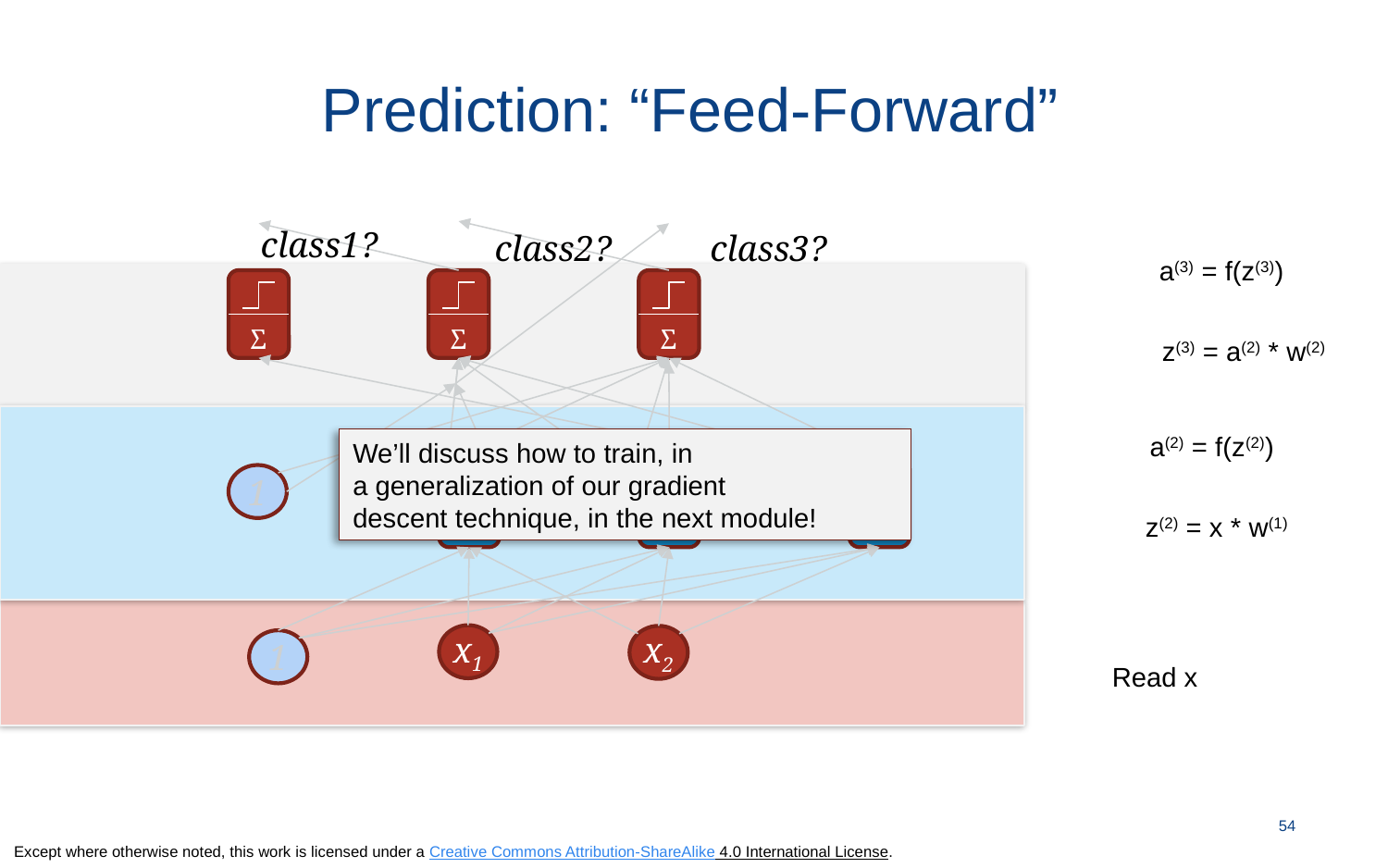

# Prediction: “Feed-Forward”
class1?
class2?
class3?
Σ
Σ
Σ
Σ
Σ
Σ
1
x1
x2
1
a(3) = f(z(3))

z(3) = a(2) * w(2)

a(2) = f(z(2))
We’ll discuss how to train, in
a generalization of our gradient
descent technique, in the next module!
z(2) = x * w(1)

Read x
54